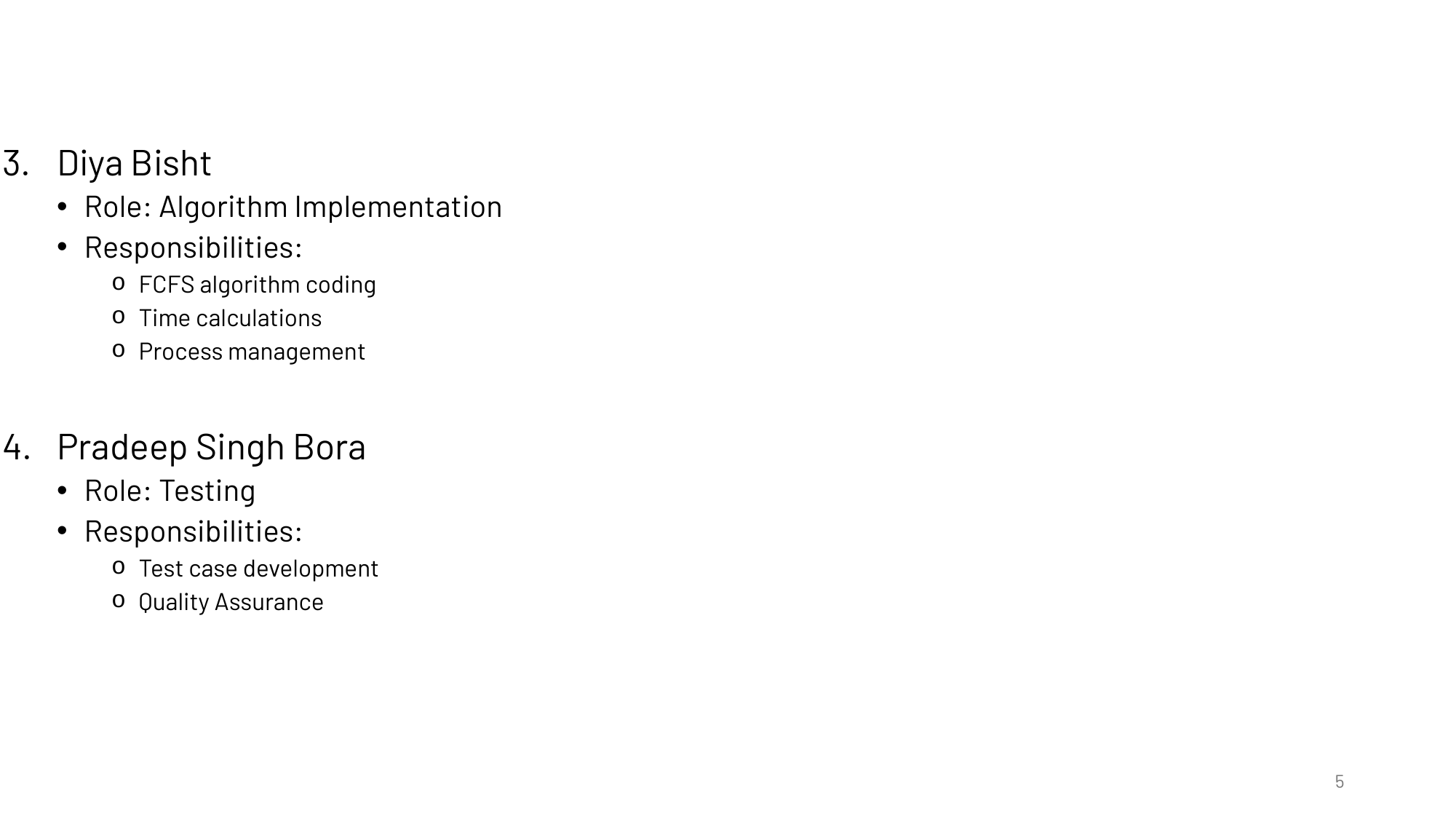

Diya Bisht
Role: Algorithm Implementation
Responsibilities:
FCFS algorithm coding
Time calculations
Process management

Pradeep Singh Bora
Role: Testing
Responsibilities:
Test case development
Quality Assurance

5